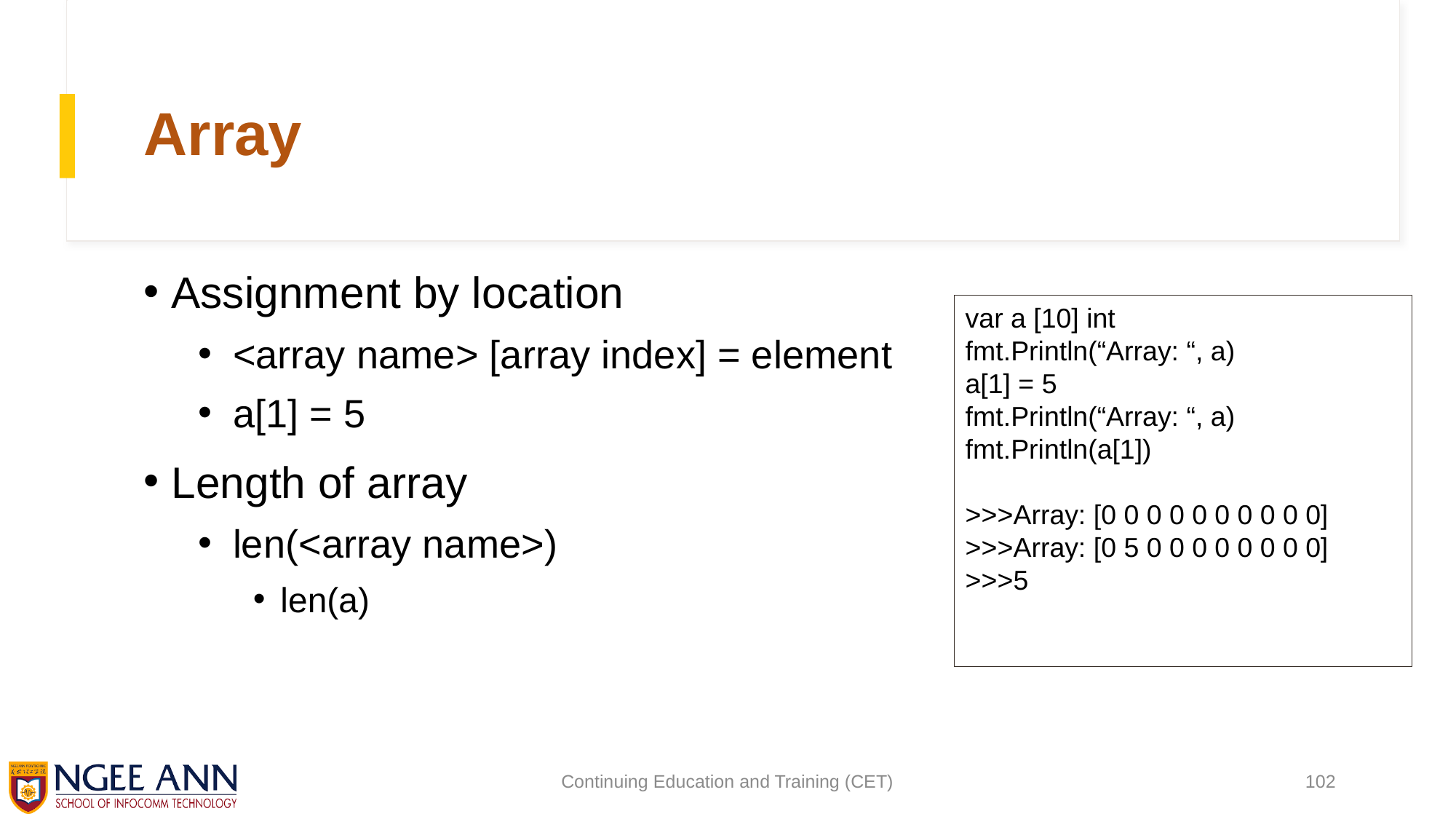

# Array
Assignment by location
<array name> [array index] = element
a[1] = 5
Length of array
len(<array name>)
len(a)
var a [10] int
fmt.Println(“Array: “, a)
a[1] = 5
fmt.Println(“Array: “, a)
fmt.Println(a[1])
>>>Array: [0 0 0 0 0 0 0 0 0 0]
>>>Array: [0 5 0 0 0 0 0 0 0 0]
>>>5

Continuing Education and Training (CET)
102